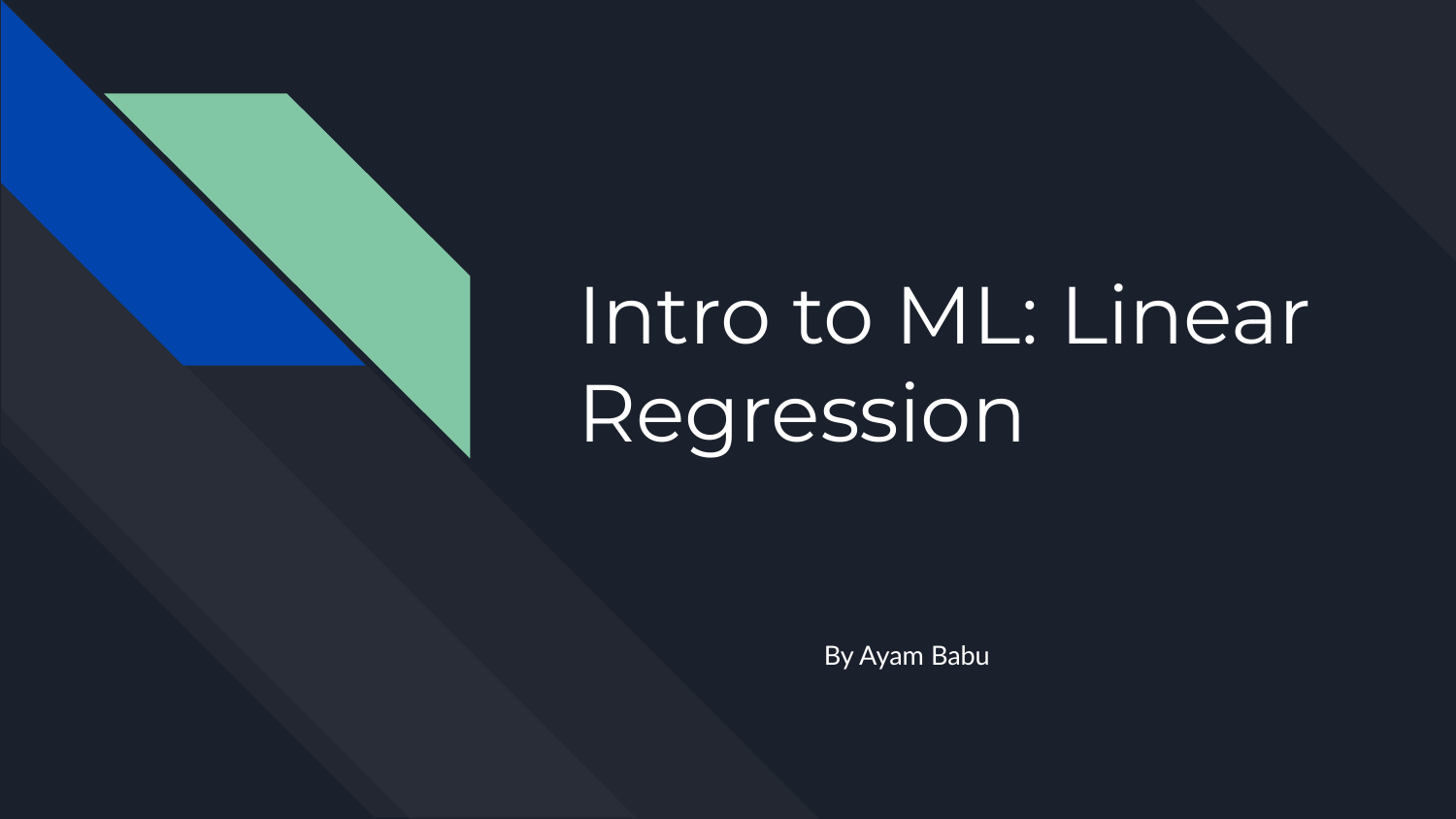

# Intro to ML: Linear Regression
By Ayam Babu